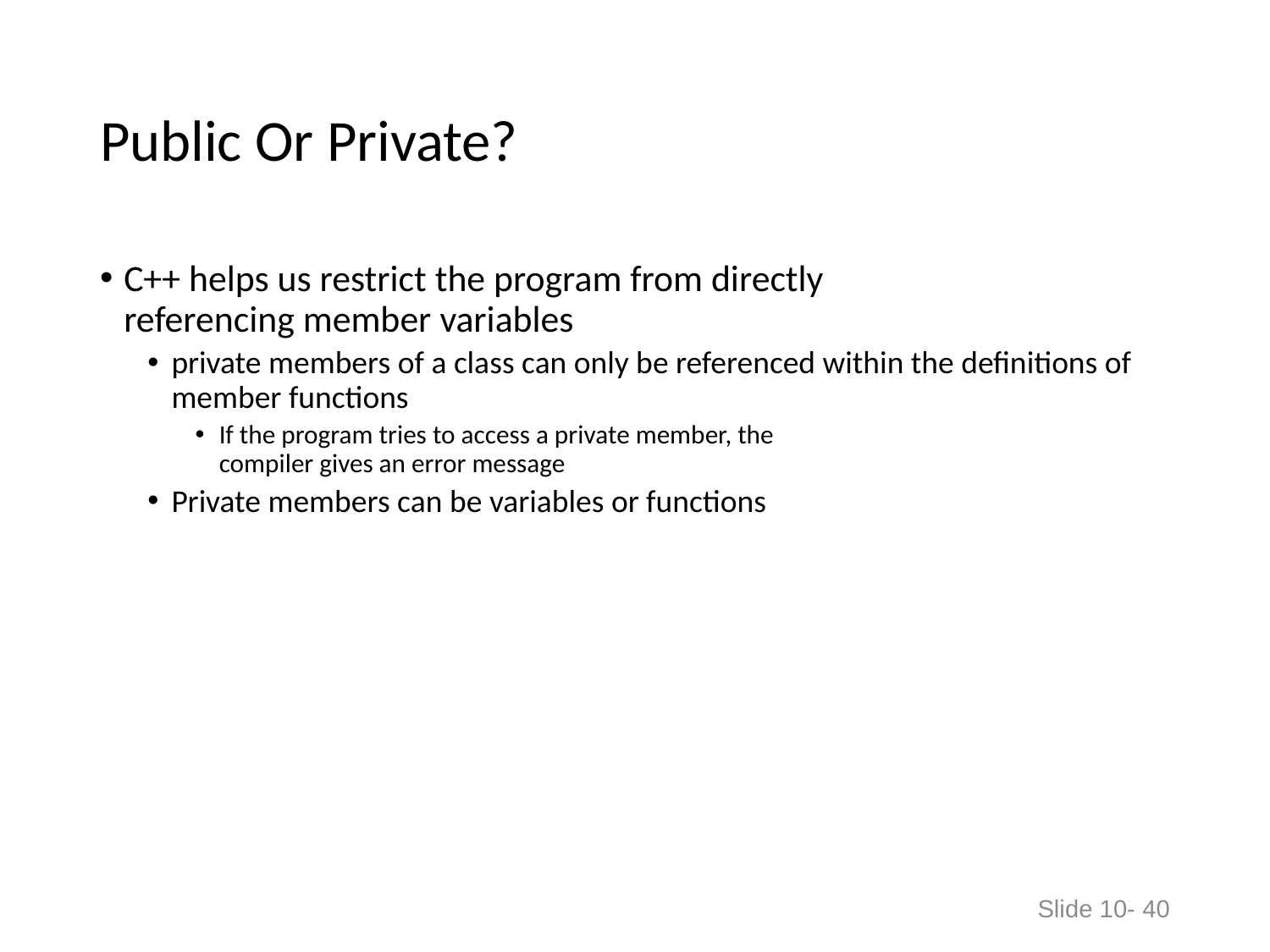

# Public Or Private?
C++ helps us restrict the program from directly
referencing member variables
private members of a class can only be referenced within the definitions of member functions
If the program tries to access a private member, the
compiler gives an error message
Private members can be variables or functions
Slide 10- 40